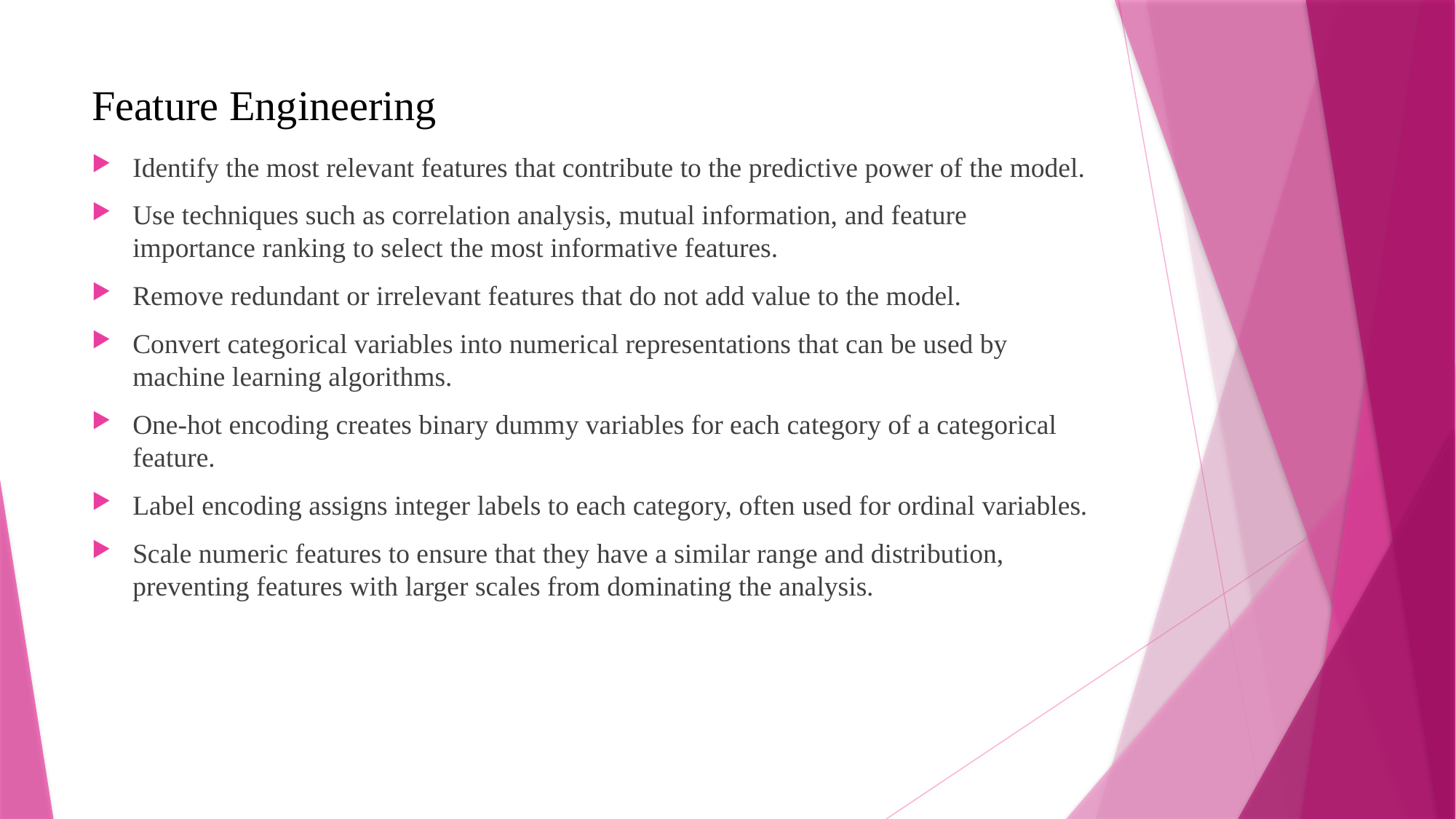

# Feature Engineering
Identify the most relevant features that contribute to the predictive power of the model.
Use techniques such as correlation analysis, mutual information, and feature importance ranking to select the most informative features.
Remove redundant or irrelevant features that do not add value to the model.
Convert categorical variables into numerical representations that can be used by machine learning algorithms.
One-hot encoding creates binary dummy variables for each category of a categorical feature.
Label encoding assigns integer labels to each category, often used for ordinal variables.
Scale numeric features to ensure that they have a similar range and distribution, preventing features with larger scales from dominating the analysis.